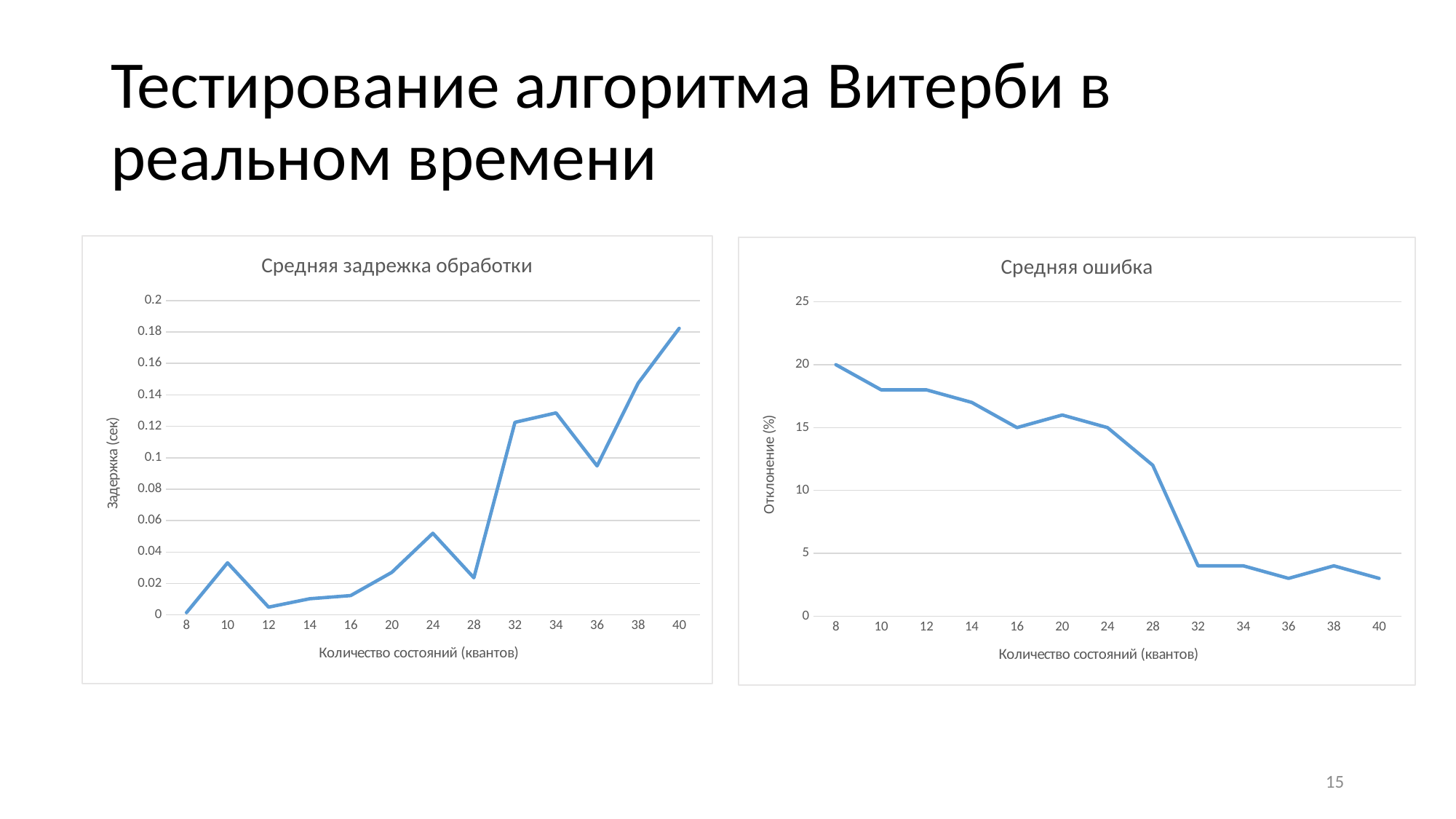

# Тестирование алгоритма Витерби в реальном времени

### Chart: Средняя задрежка обработки

| Category |  |
|---|---|
| 8 | 0.0014101 |
| 10 | 0.033109 |
| 12 | 0.0049296 |
| 14 | 0.0102538 |
| 16 | 0.0122682 |
| 20 | 0.0270547 |
| 24 | 0.0519201 |
| 28 | 0.0235886 |
| 32 | 0.1225533 |
| 34 | 0.1285204 |
| 36 | 0.0947958 |
| 38 | 0.147468 |
| 40 | 0.1823396 |

### Chart: Средняя ошибка

| Category | Ошибка (в реальном времени) |
|---|---|
| 8 | 20.0 |
| 10 | 18.0 |
| 12 | 18.0 |
| 14 | 17.0 |
| 16 | 15.0 |
| 20 | 16.0 |
| 24 | 15.0 |
| 28 | 12.0 |
| 32 | 4.0 |
| 34 | 4.0 |
| 36 | 3.0 |
| 38 | 4.0 |
| 40 | 3.0 |
15